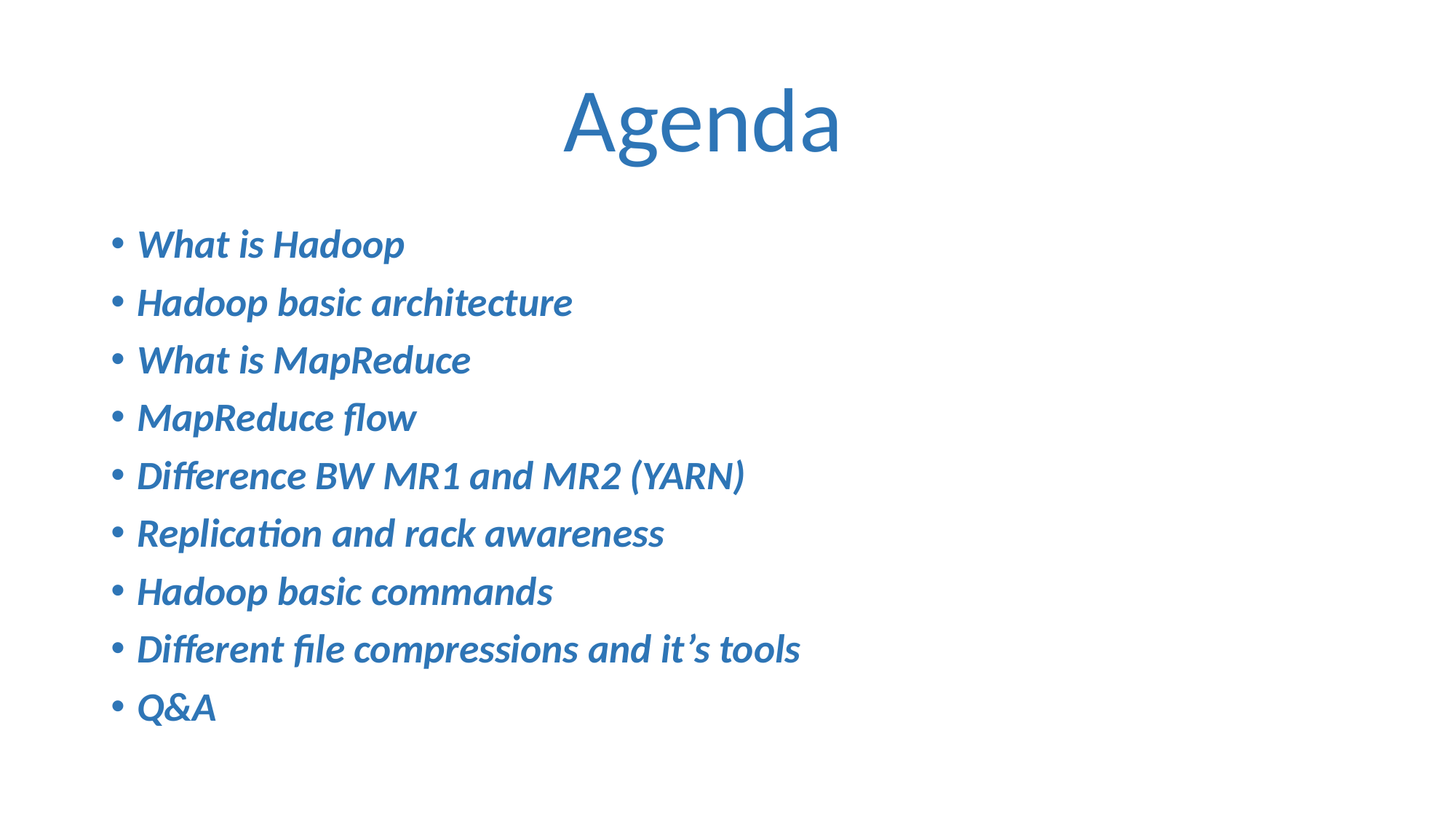

# Agenda
What is Hadoop
Hadoop basic architecture
What is MapReduce
MapReduce flow
Difference BW MR1 and MR2 (YARN)
Replication and rack awareness
Hadoop basic commands
Different file compressions and it’s tools
Q&A